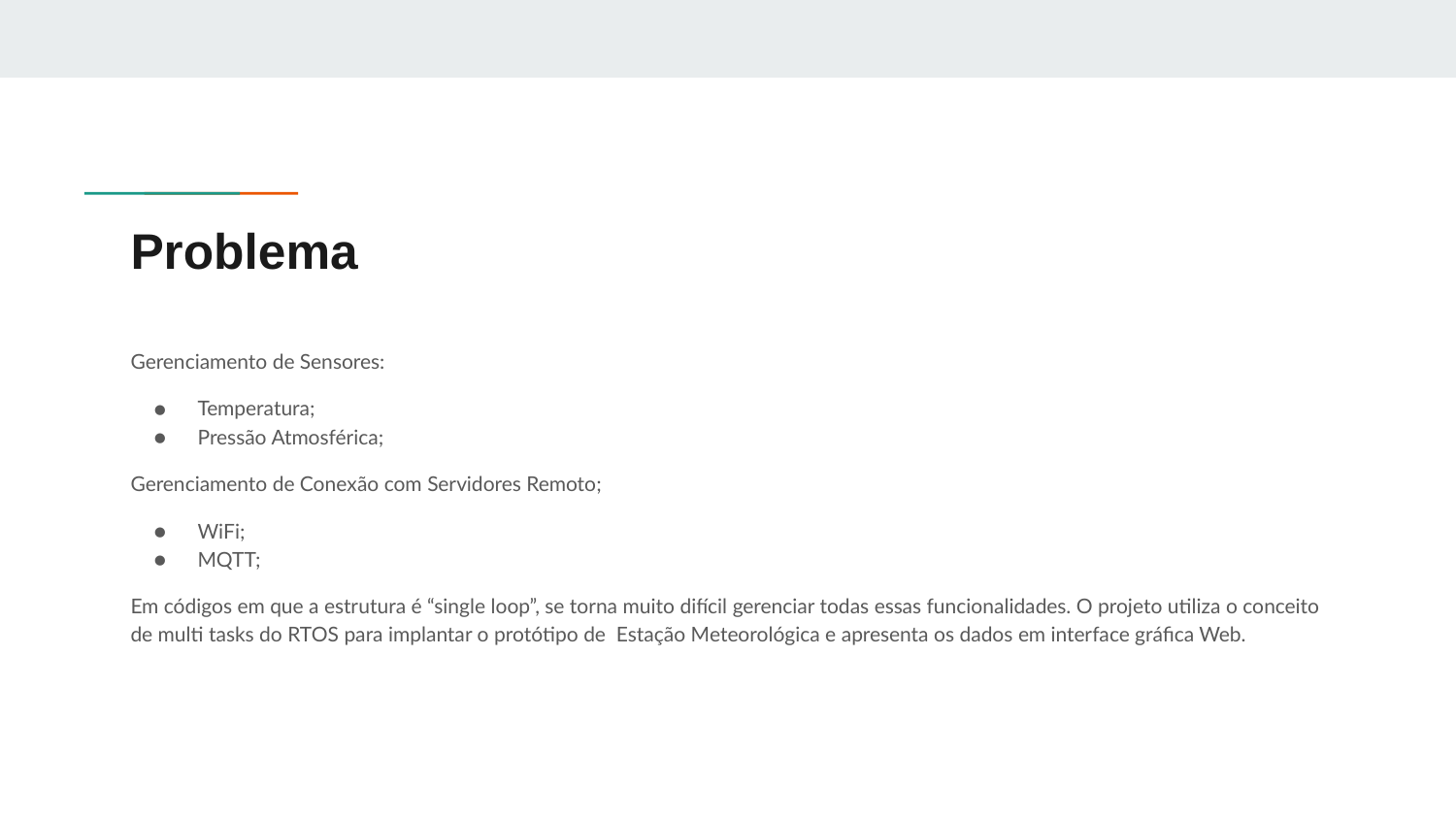

# Problema
Gerenciamento de Sensores:
Temperatura;
Pressão Atmosférica;
Gerenciamento de Conexão com Servidores Remoto;
WiFi;
MQTT;
Em códigos em que a estrutura é “single loop”, se torna muito difícil gerenciar todas essas funcionalidades. O projeto utiliza o conceito de multi tasks do RTOS para implantar o protótipo de  Estação Meteorológica e apresenta os dados em interface gráfica Web.